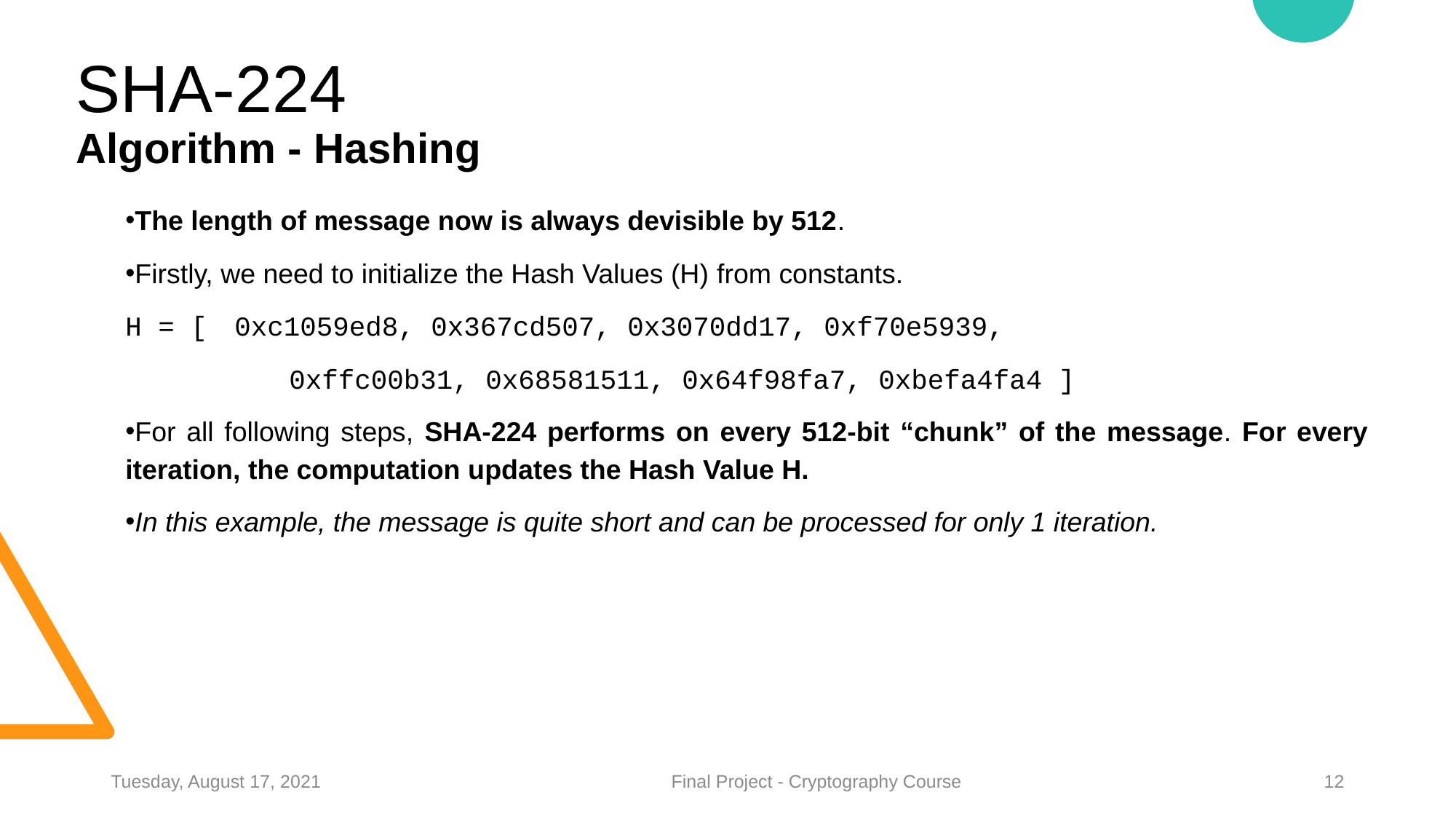

SHA-224
Algorithm - Hashing
The length of message now is always devisible by 512.
Firstly, we need to initialize the Hash Values (H) from constants.
H = [	0xc1059ed8, 0x367cd507, 0x3070dd17, 0xf70e5939,
	0xffc00b31, 0x68581511, 0x64f98fa7, 0xbefa4fa4 ]
For all following steps, SHA-224 performs on every 512-bit “chunk” of the message. For every iteration, the computation updates the Hash Value H.
In this example, the message is quite short and can be processed for only 1 iteration.

Tuesday, August 17, 2021
Final Project - Cryptography Course
12